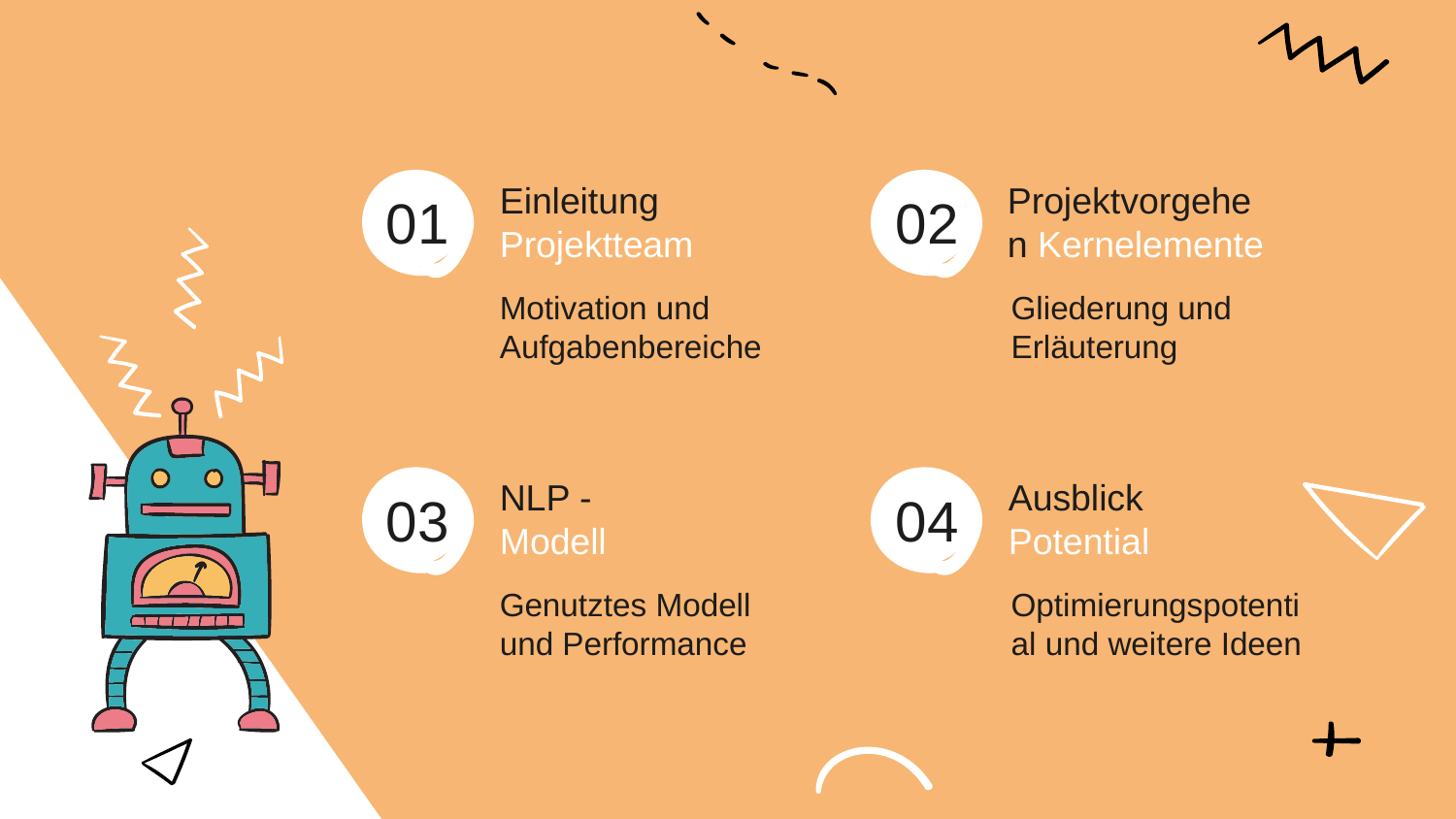

01
02
# Einleitung Projektteam
Projektvorgehen Kernelemente

Motivation und Aufgabenbereiche
Gliederung und Erläuterung

03
04
NLP -
Modell
Ausblick
Potential
Genutztes Modell und Performance
Optimierungspotential und weitere Ideen